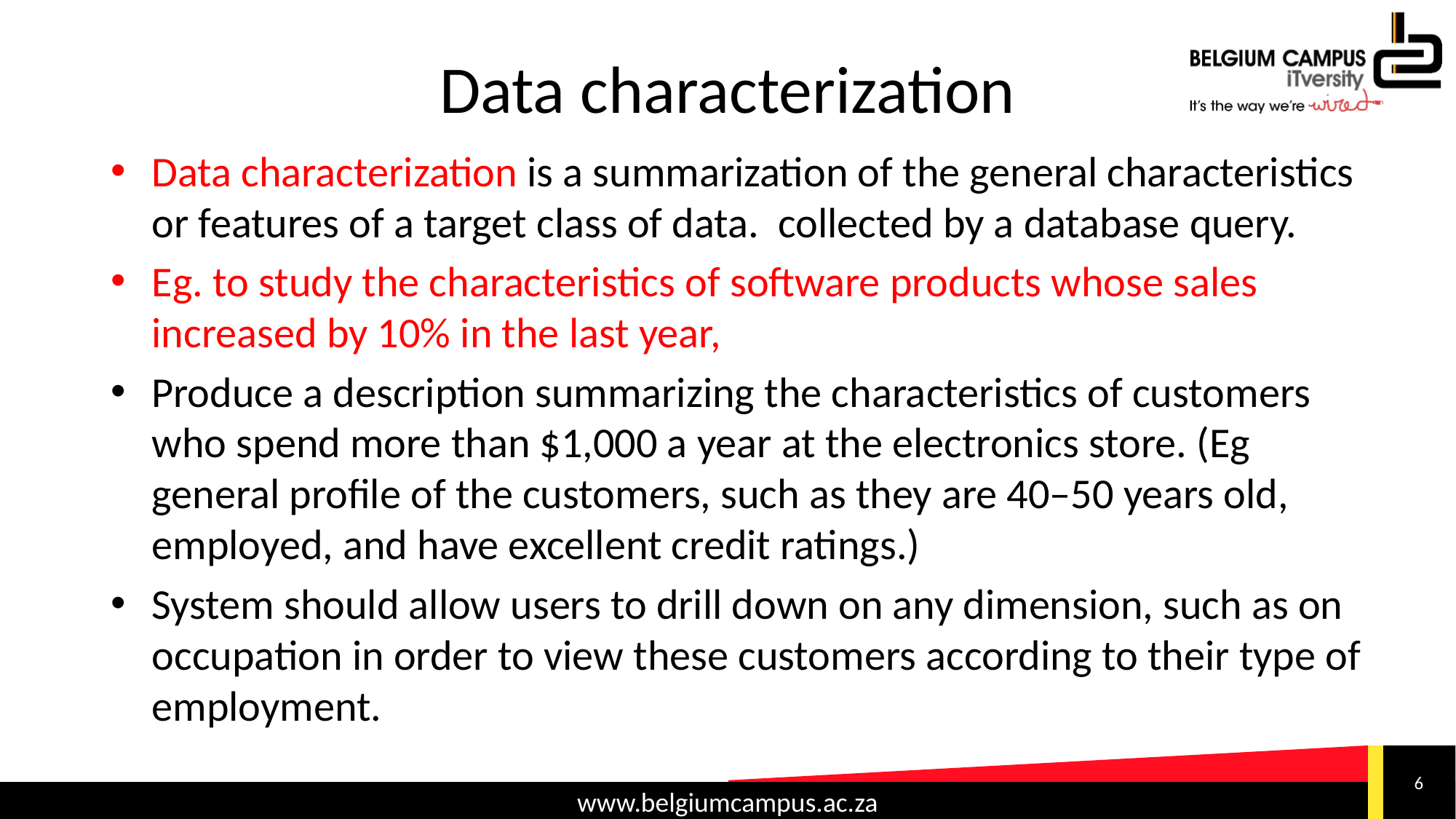

# Data characterization
Data characterization is a summarization of the general characteristics or features of a target class of data.  collected by a database query.
Eg. to study the characteristics of software products whose sales increased by 10% in the last year,
Produce a description summarizing the characteristics of customers who spend more than $1,000 a year at the electronics store. (Eg general profile of the customers, such as they are 40–50 years old, employed, and have excellent credit ratings.)
System should allow users to drill down on any dimension, such as on occupation in order to view these customers according to their type of employment.